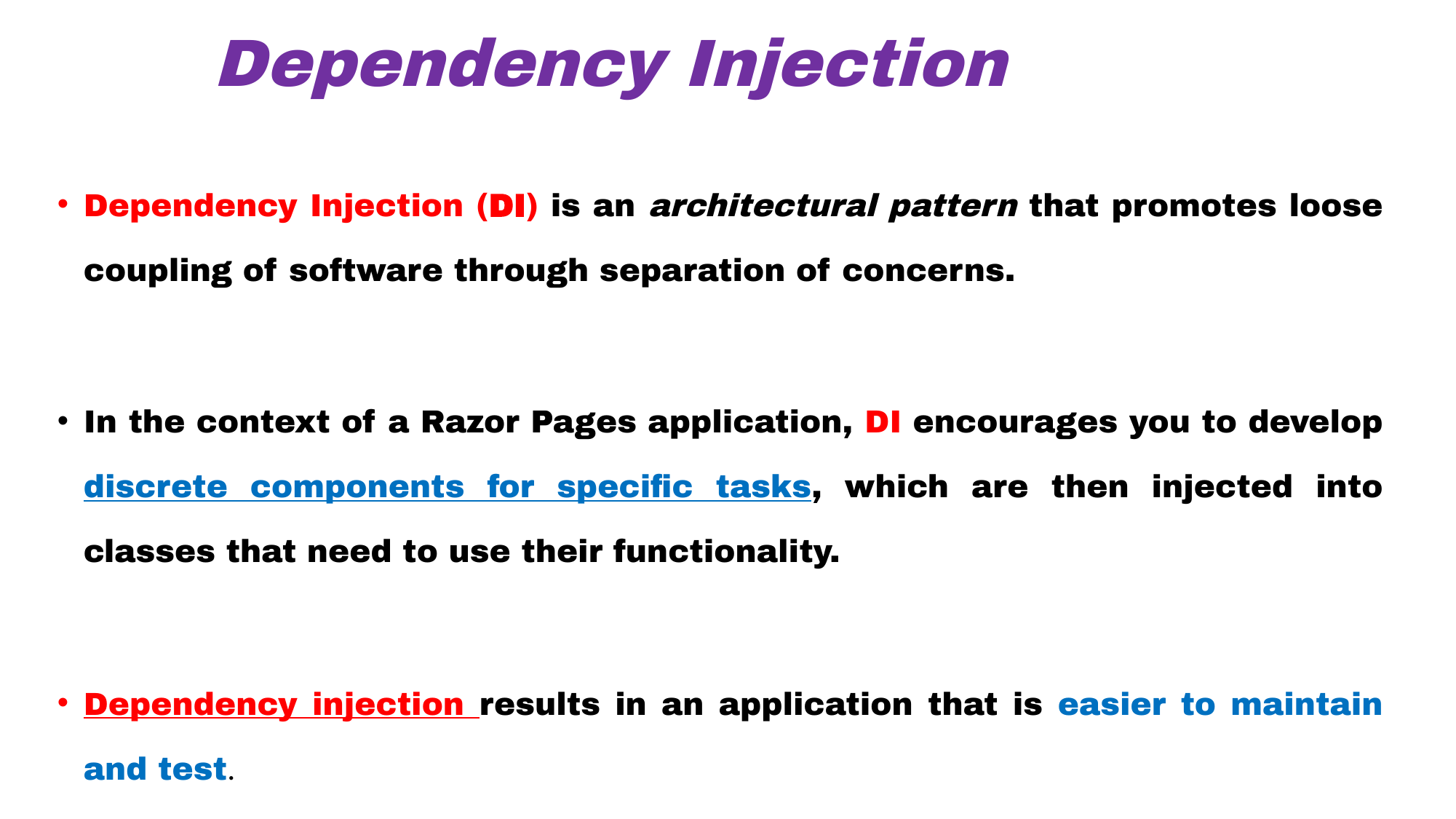

# Dependency Injection
Dependency Injection (DI) is an architectural pattern that promotes loose coupling of software through separation of concerns.

In the context of a Razor Pages application, DI encourages you to develop discrete components for specific tasks, which are then injected into classes that need to use their functionality.

Dependency injection results in an application that is easier to maintain and test.